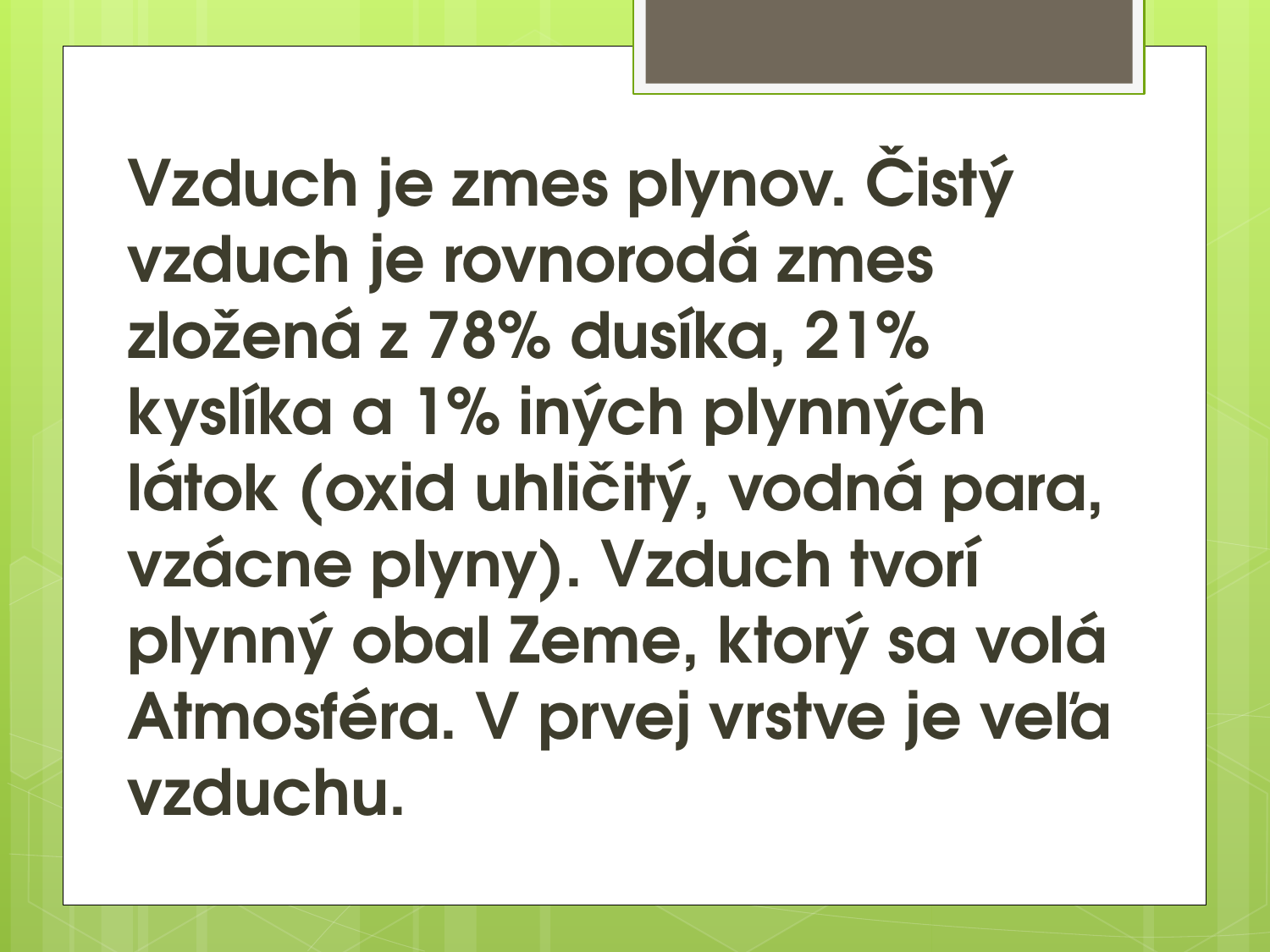

Vzduch je zmes plynov. Čistý vzduch je rovnorodá zmes zložená z 78% dusíka, 21% kyslíka a 1% iných plynných látok (oxid uhličitý, vodná para, vzácne plyny). Vzduch tvorí plynný obal Zeme, ktorý sa volá Atmosféra. V prvej vrstve je veľa vzduchu.